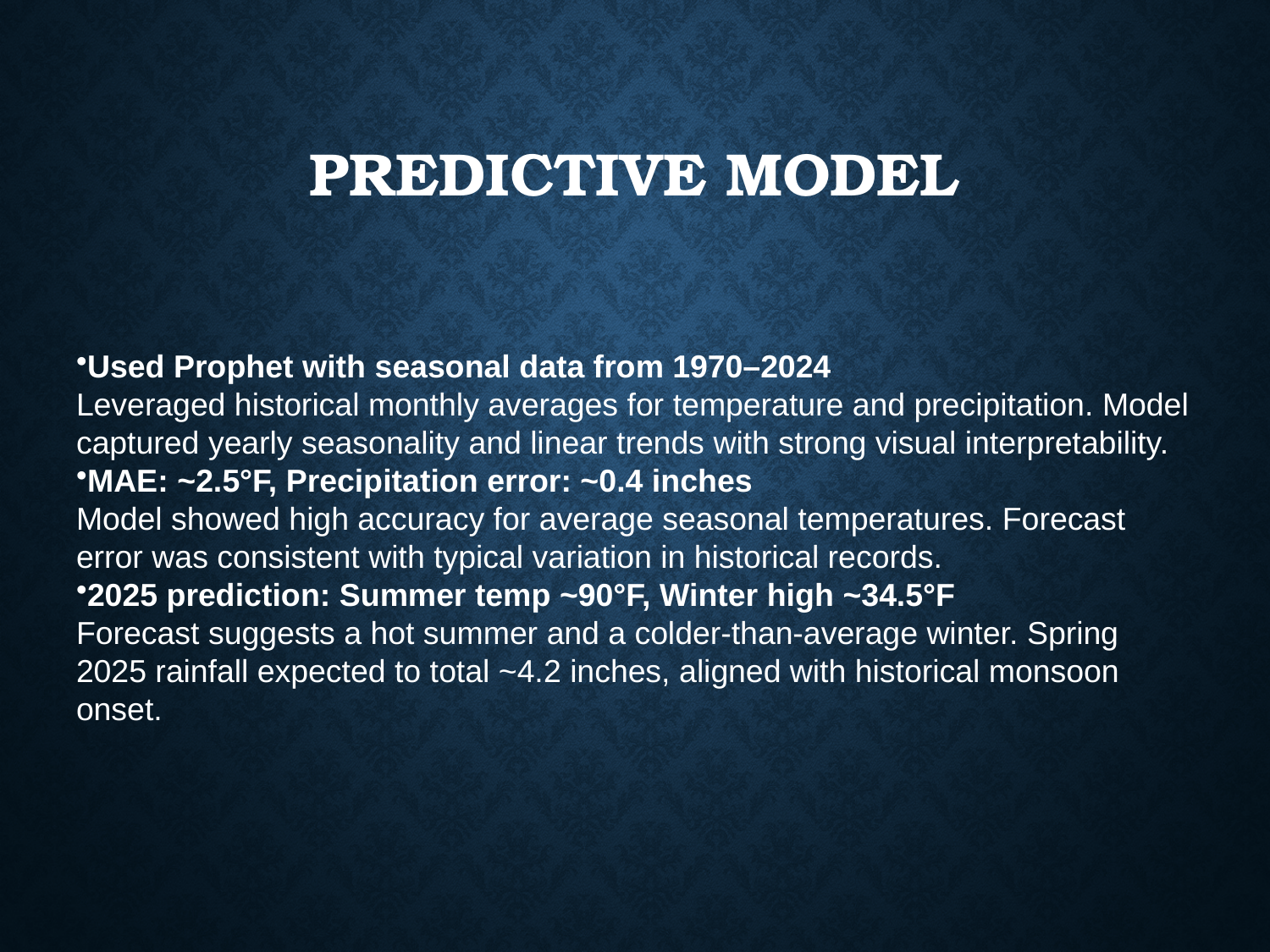

# Predictive Model
Used Prophet with seasonal data from 1970–2024
Leveraged historical monthly averages for temperature and precipitation. Model captured yearly seasonality and linear trends with strong visual interpretability.
MAE: ~2.5°F, Precipitation error: ~0.4 inches
Model showed high accuracy for average seasonal temperatures. Forecast error was consistent with typical variation in historical records.
2025 prediction: Summer temp ~90°F, Winter high ~34.5°F
Forecast suggests a hot summer and a colder-than-average winter. Spring 2025 rainfall expected to total ~4.2 inches, aligned with historical monsoon onset.